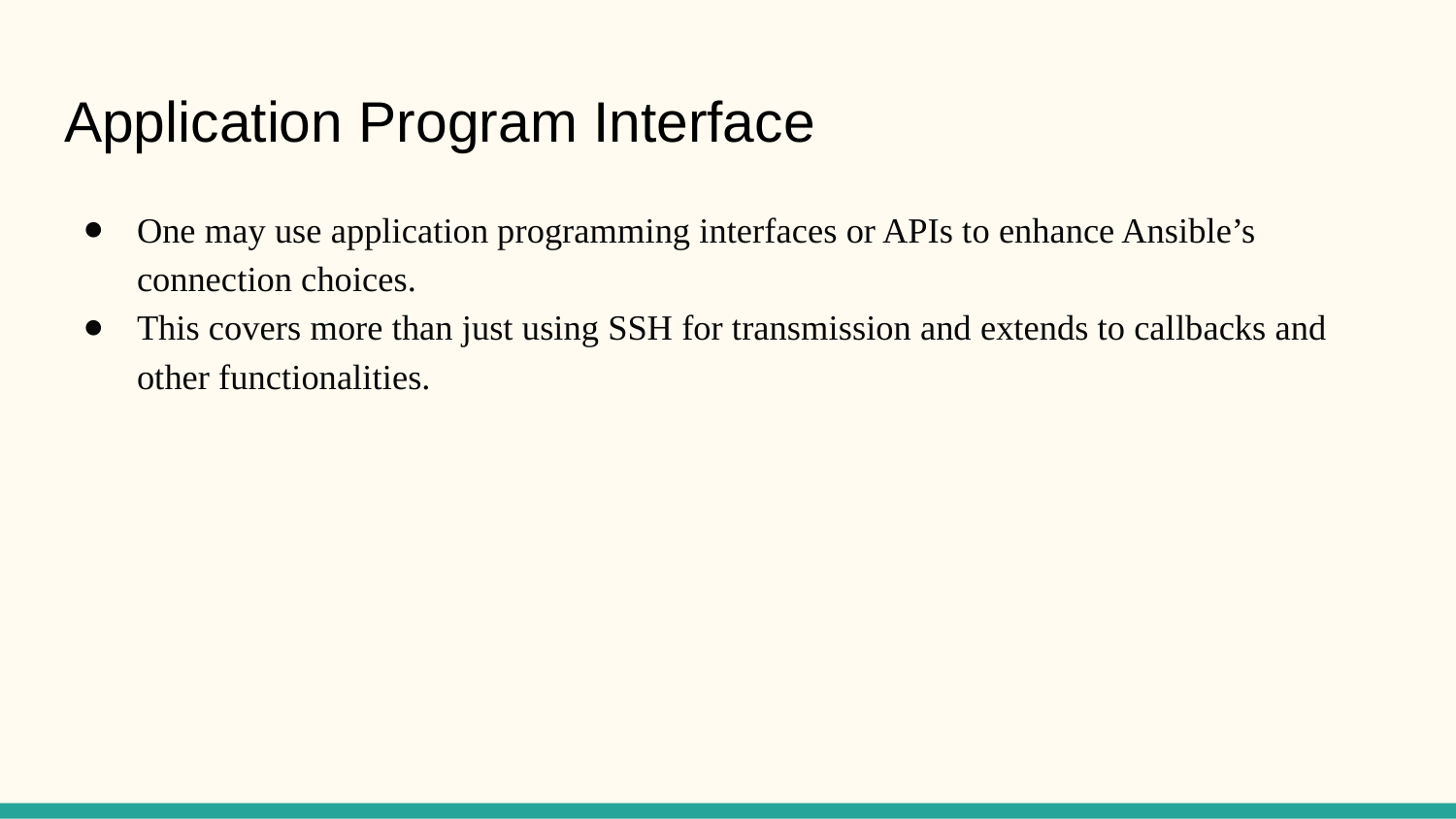

# Application Program Interface
One may use application programming interfaces or APIs to enhance Ansible’s connection choices.
This covers more than just using SSH for transmission and extends to callbacks and other functionalities.